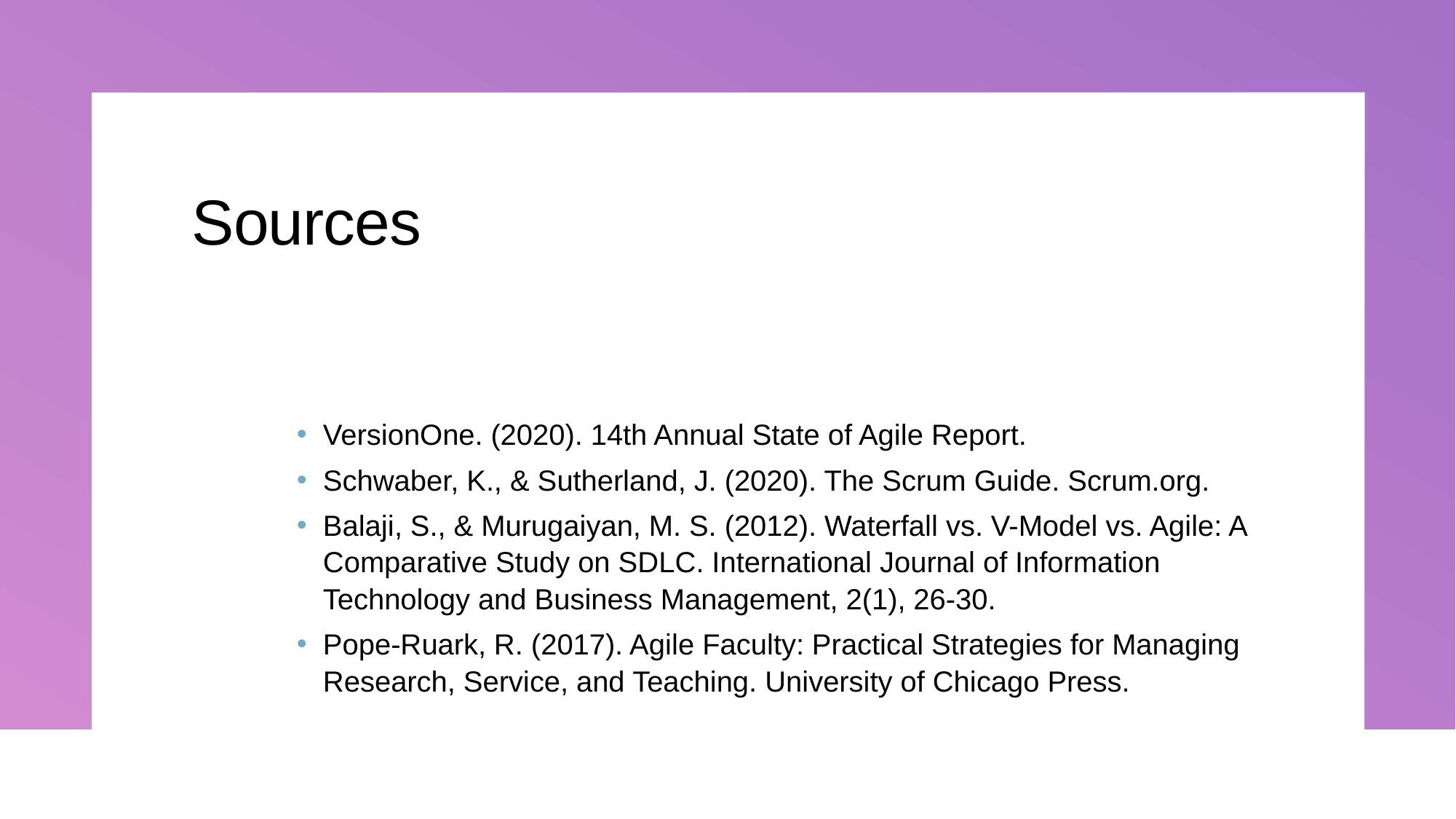

# Sources

VersionOne. (2020). 14th Annual State of Agile Report.
Schwaber, K., & Sutherland, J. (2020). The Scrum Guide. Scrum.org.
Balaji, S., & Murugaiyan, M. S. (2012). Waterfall vs. V-Model vs. Agile: A Comparative Study on SDLC. International Journal of Information Technology and Business Management, 2(1), 26-30.
Pope-Ruark, R. (2017). Agile Faculty: Practical Strategies for Managing Research, Service, and Teaching. University of Chicago Press.